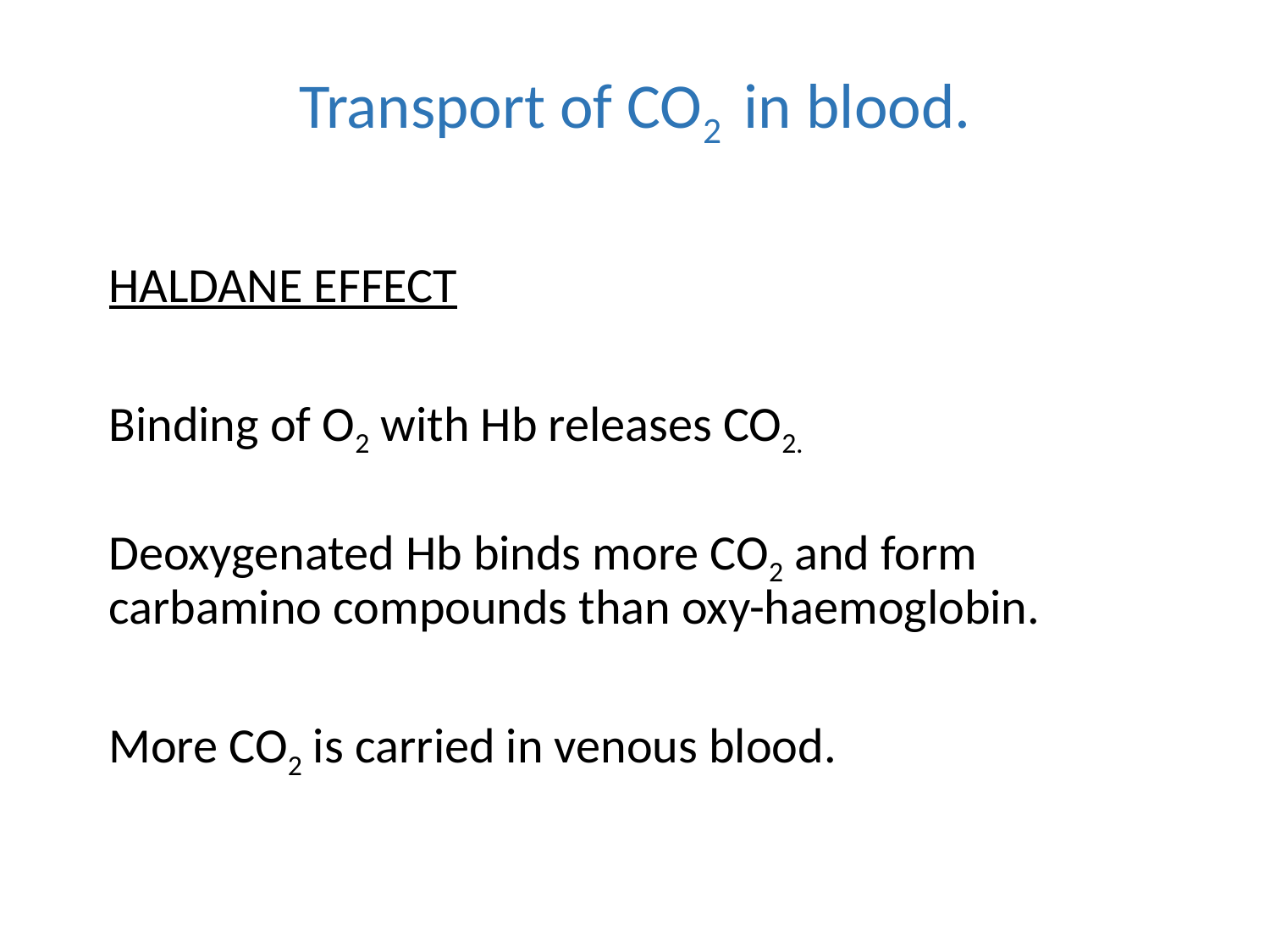

# Transport of CO2  in blood.
HALDANE EFFECT

Binding of O2 with Hb releases CO2.

Deoxygenated Hb binds more CO2 and form carbamino compounds than oxy-haemoglobin.

More CO2 is carried in venous blood.